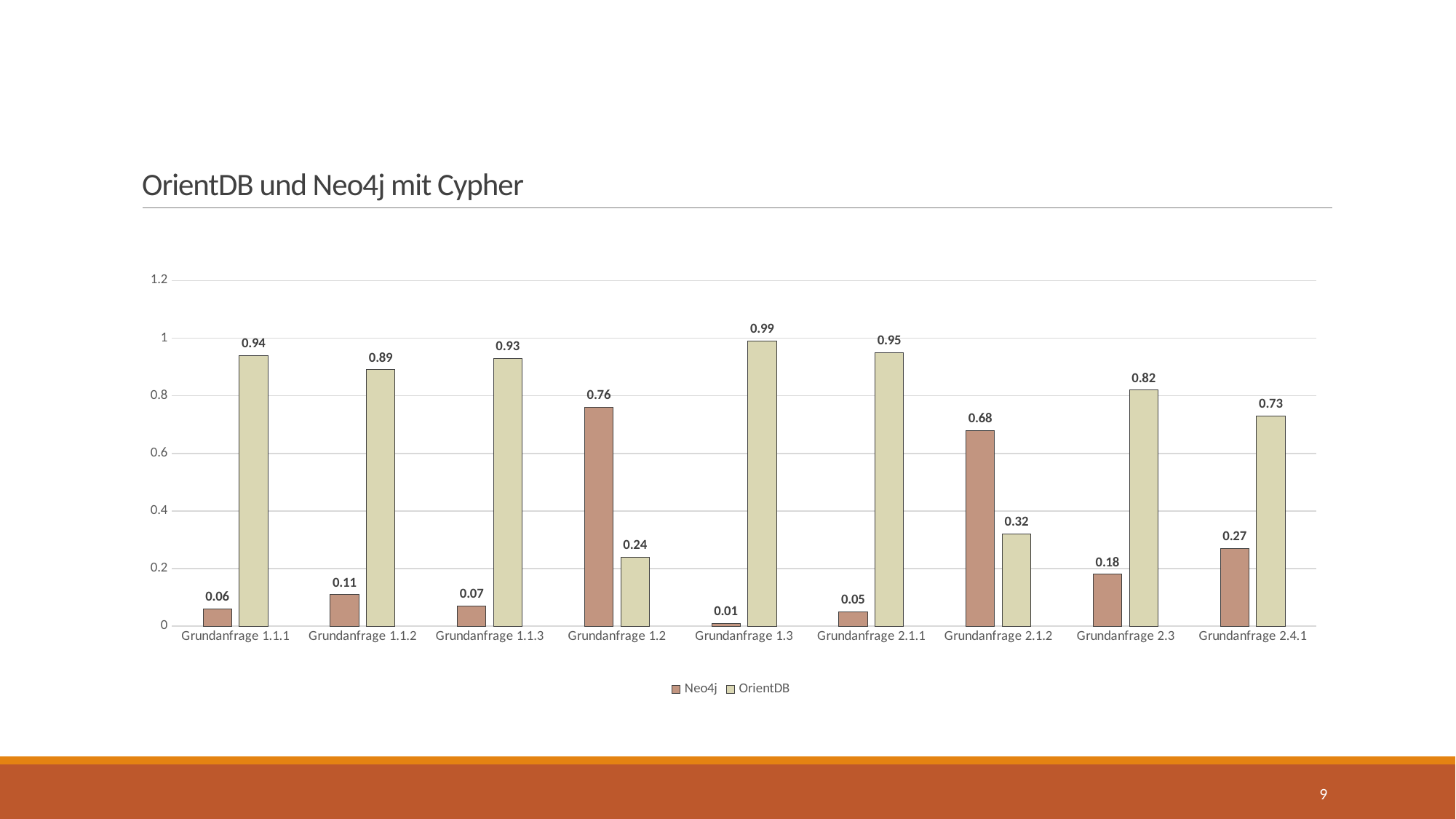

# OrientDB und Neo4j mit Cypher

### Chart

| Category | Neo4j | OrientDB |
|---|---|---|
| Grundanfrage 1.1.1 | 0.06 | 0.94 |
| Grundanfrage 1.1.2 | 0.11 | 0.89 |
| Grundanfrage 1.1.3 | 0.07 | 0.93 |
| Grundanfrage 1.2 | 0.76 | 0.24 |
| Grundanfrage 1.3 | 0.01 | 0.99 |
| Grundanfrage 2.1.1 | 0.05 | 0.95 |
| Grundanfrage 2.1.2 | 0.68 | 0.32 |
| Grundanfrage 2.3 | 0.18 | 0.82 |
| Grundanfrage 2.4.1 | 0.27 | 0.73 |
9